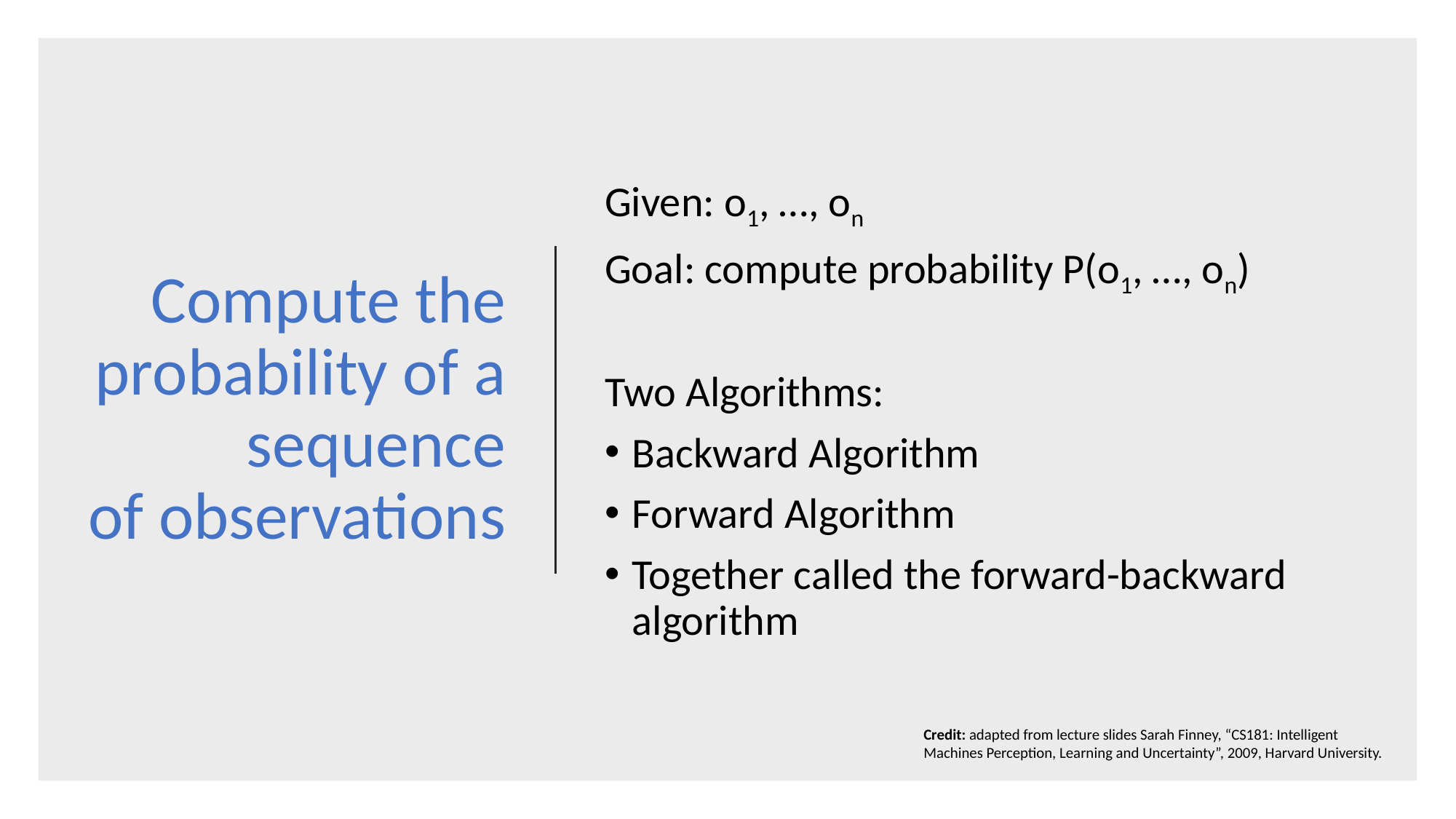

# Compute the probability of a sequence of observations
Given: o1, …, on
Goal: compute probability P(o1, …, on)

Two Algorithms:
Backward Algorithm
Forward Algorithm
Together called the forward-backward algorithm
Credit: adapted from lecture slides Sarah Finney, “CS181: Intelligent Machines Perception, Learning and Uncertainty”, 2009, Harvard University.